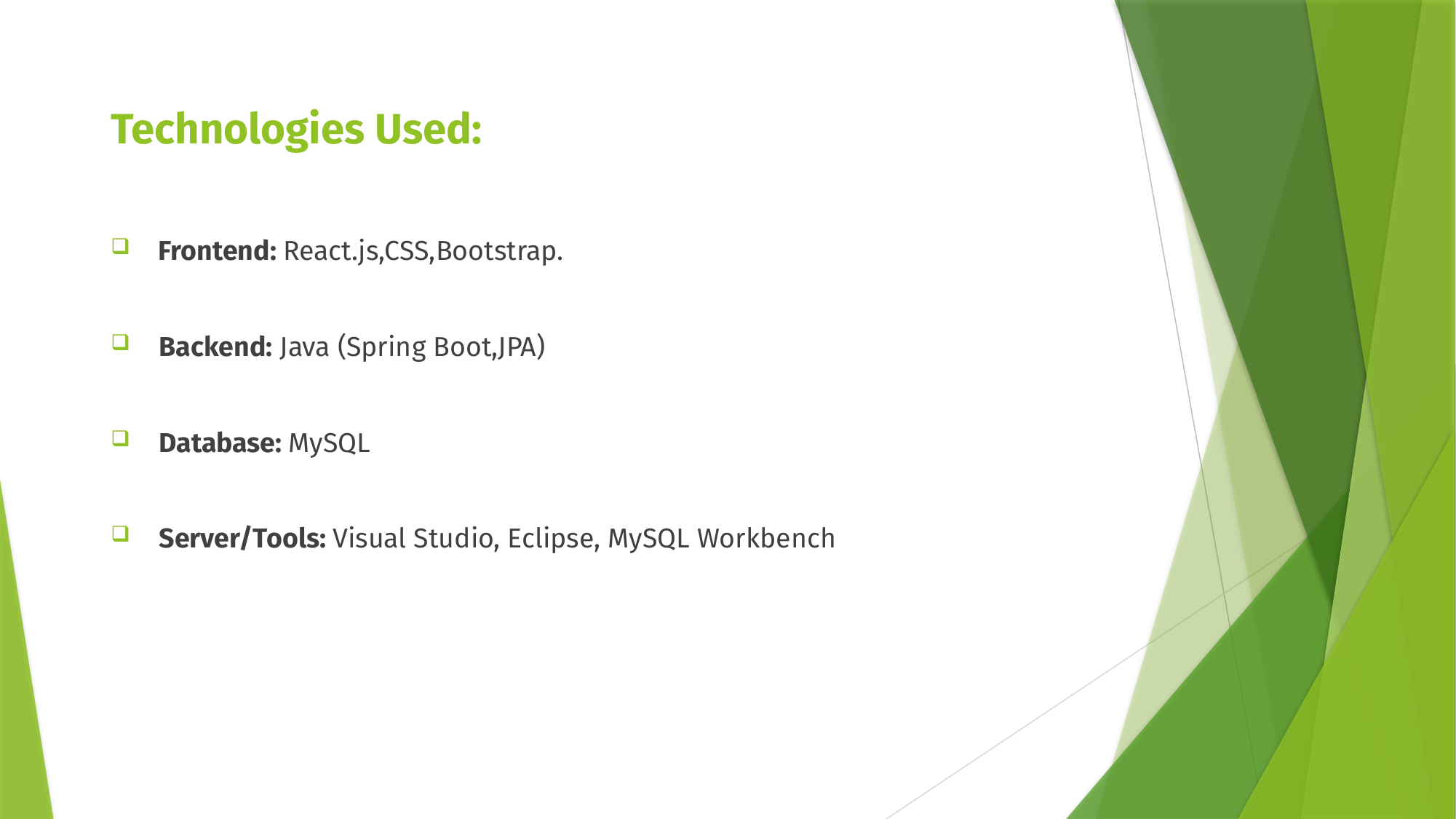

Technologies Used:

 Frontend: React.js,CSS,Bootstrap.

 Backend: Java (Spring Boot,JPA)

 Database: MySQL

 Server/Tools: Visual Studio, Eclipse, MySQL Workbench